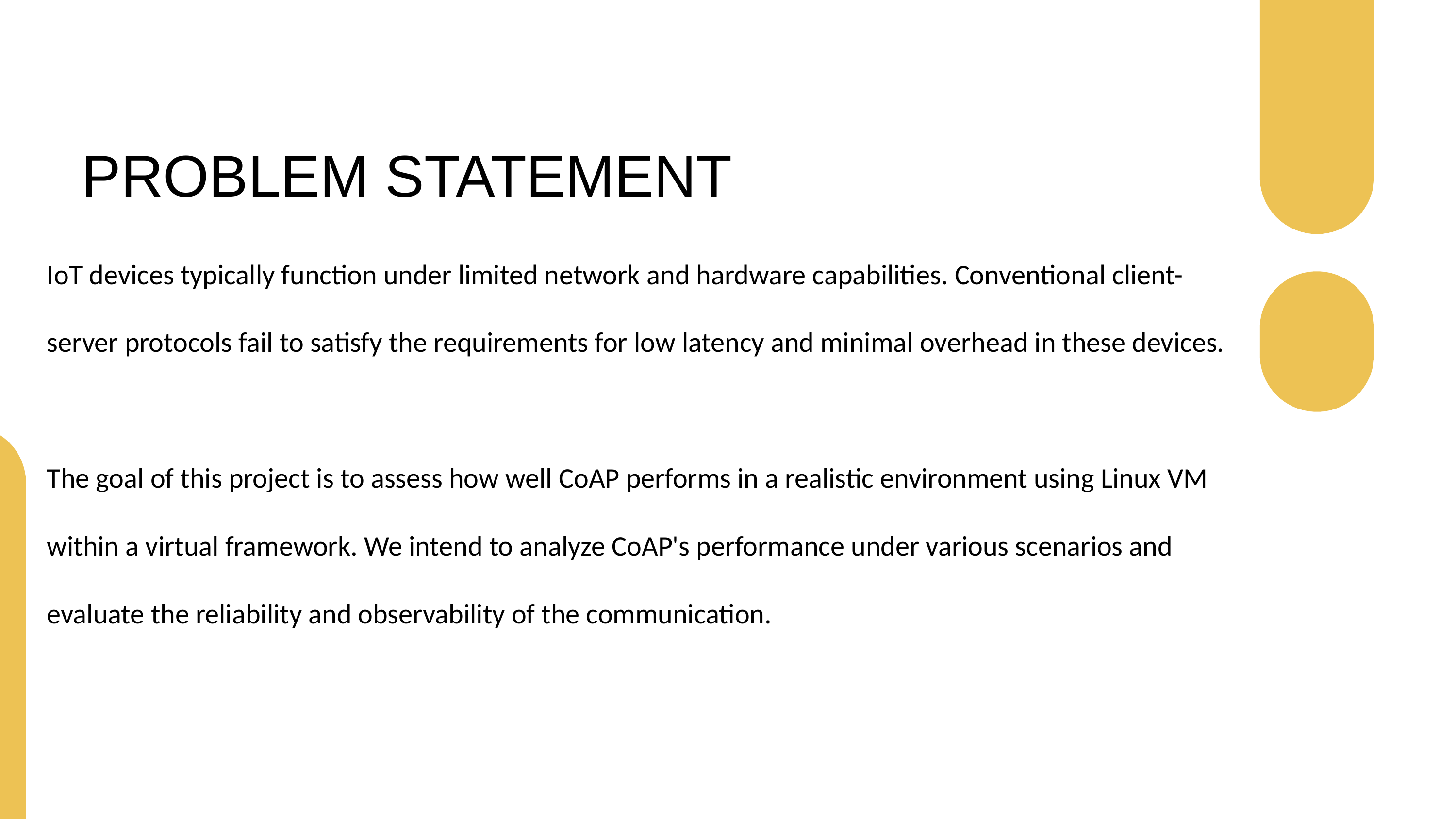

PROBLEM STATEMENT
IoT devices typically function under limited network and hardware capabilities. Conventional client-server protocols fail to satisfy the requirements for low latency and minimal overhead in these devices.

The goal of this project is to assess how well CoAP performs in a realistic environment using Linux VM  within a virtual framework. We intend to analyze CoAP's performance under various scenarios and evaluate the reliability and observability of the communication.